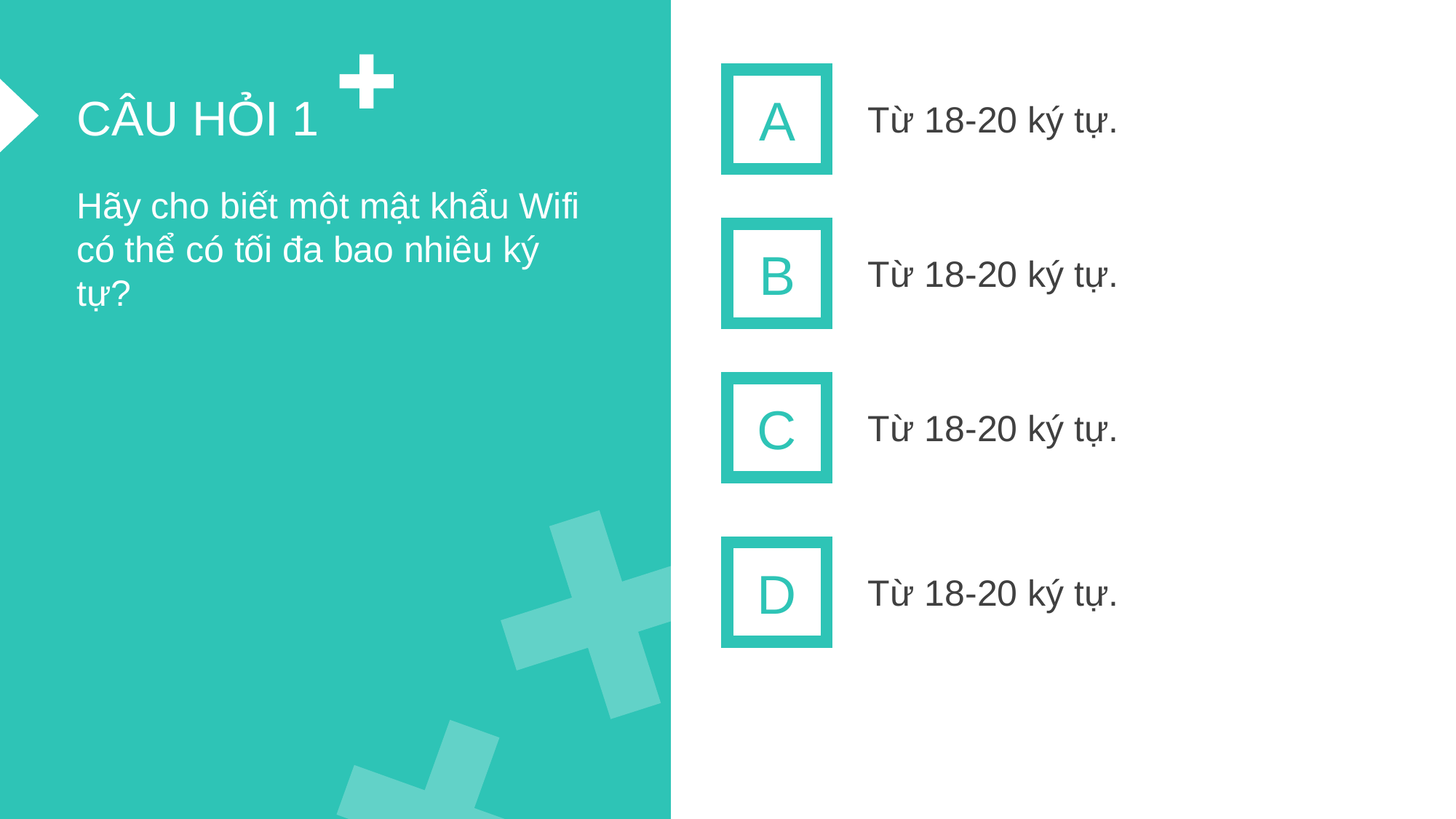

A
Từ 18-20 ký tự.
CÂU HỎI 1
Hãy cho biết một mật khẩu Wifi có thể có tối đa bao nhiêu ký tự?
B
Từ 18-20 ký tự.
C
Từ 18-20 ký tự.

D
Từ 18-20 ký tự.